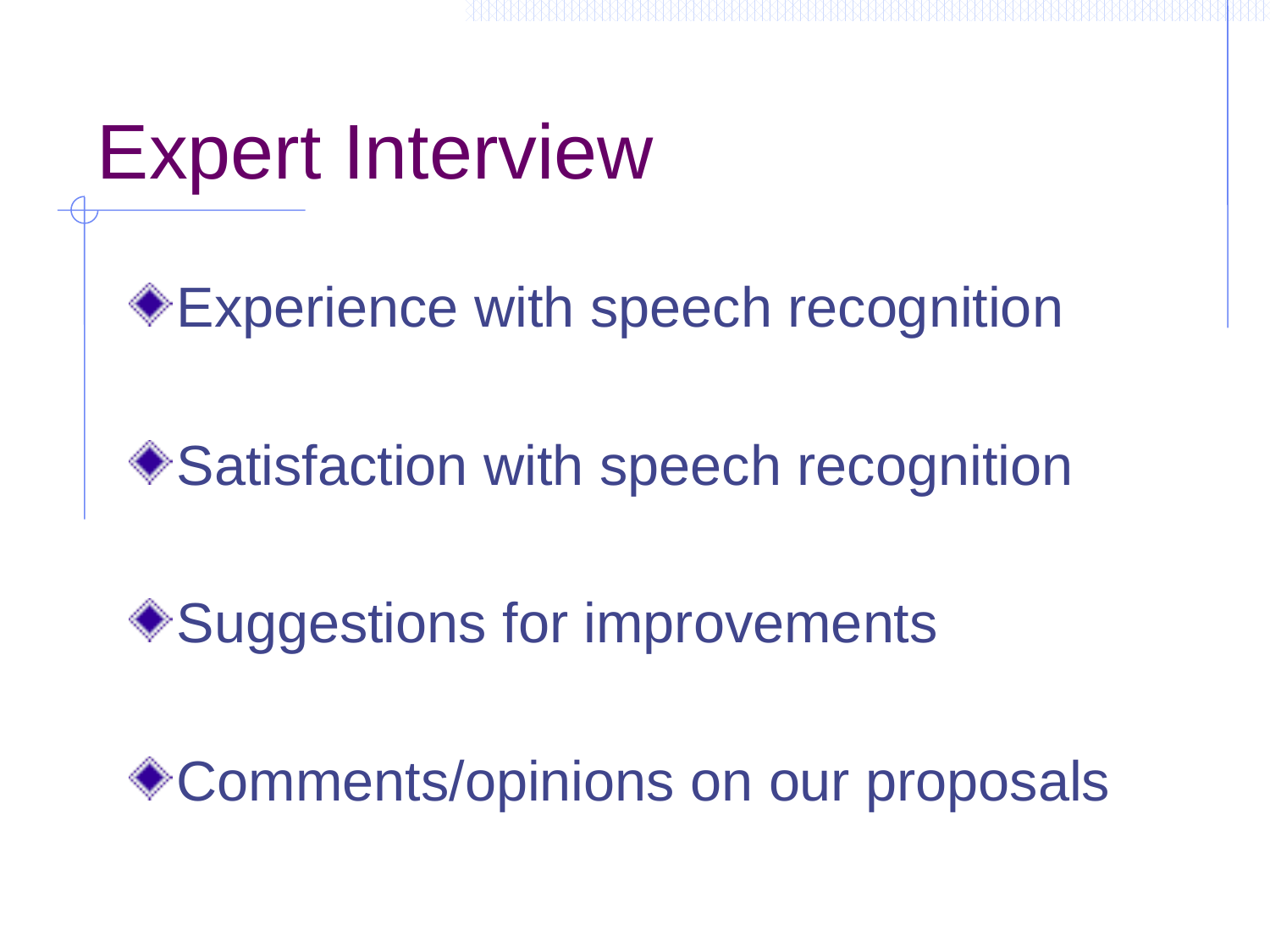

# Expert Interview
Experience with speech recognition

Satisfaction with speech recognition

Suggestions for improvements

Comments/opinions on our proposals